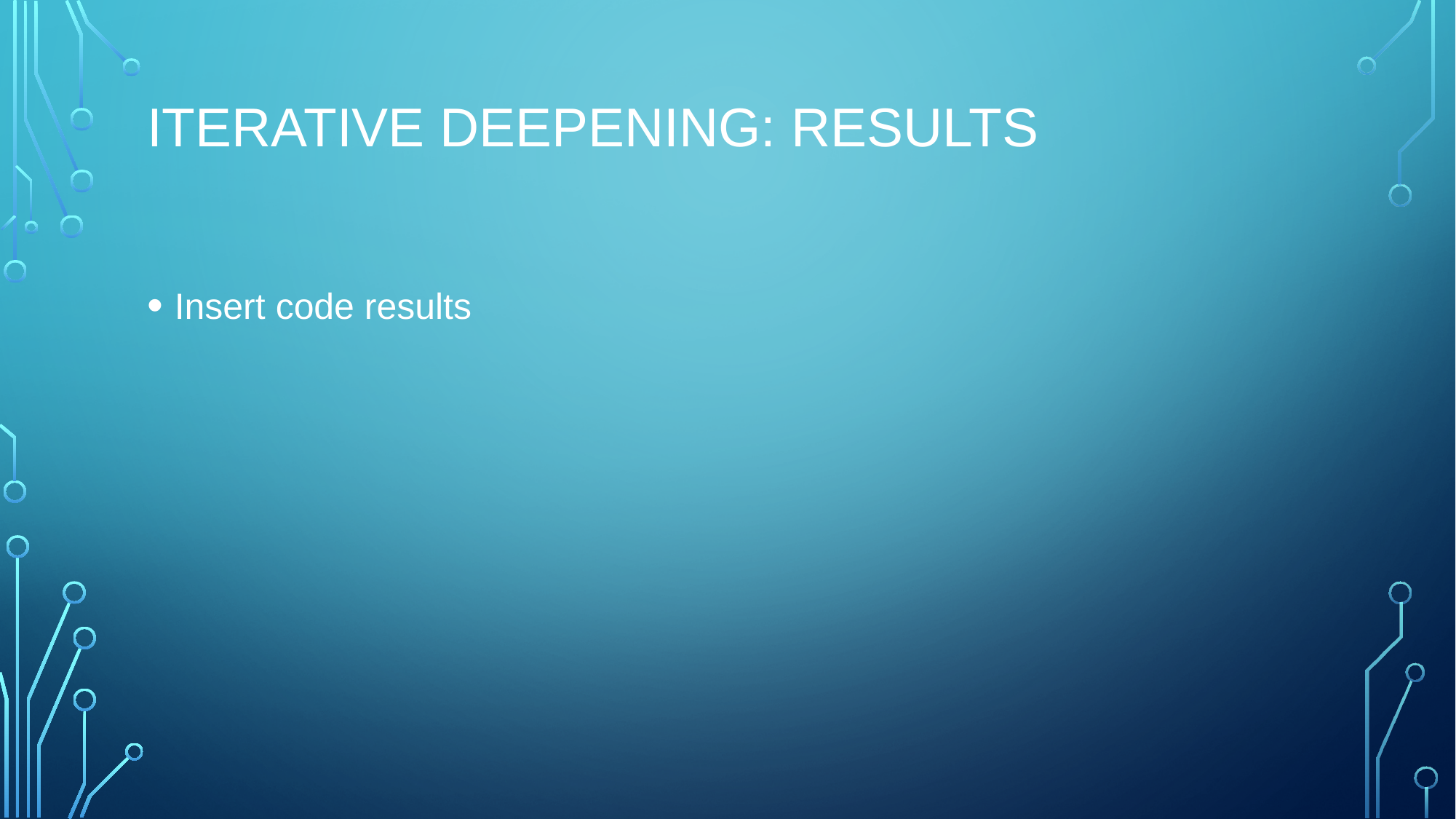

# Iterative Deepening: Results
Insert code results